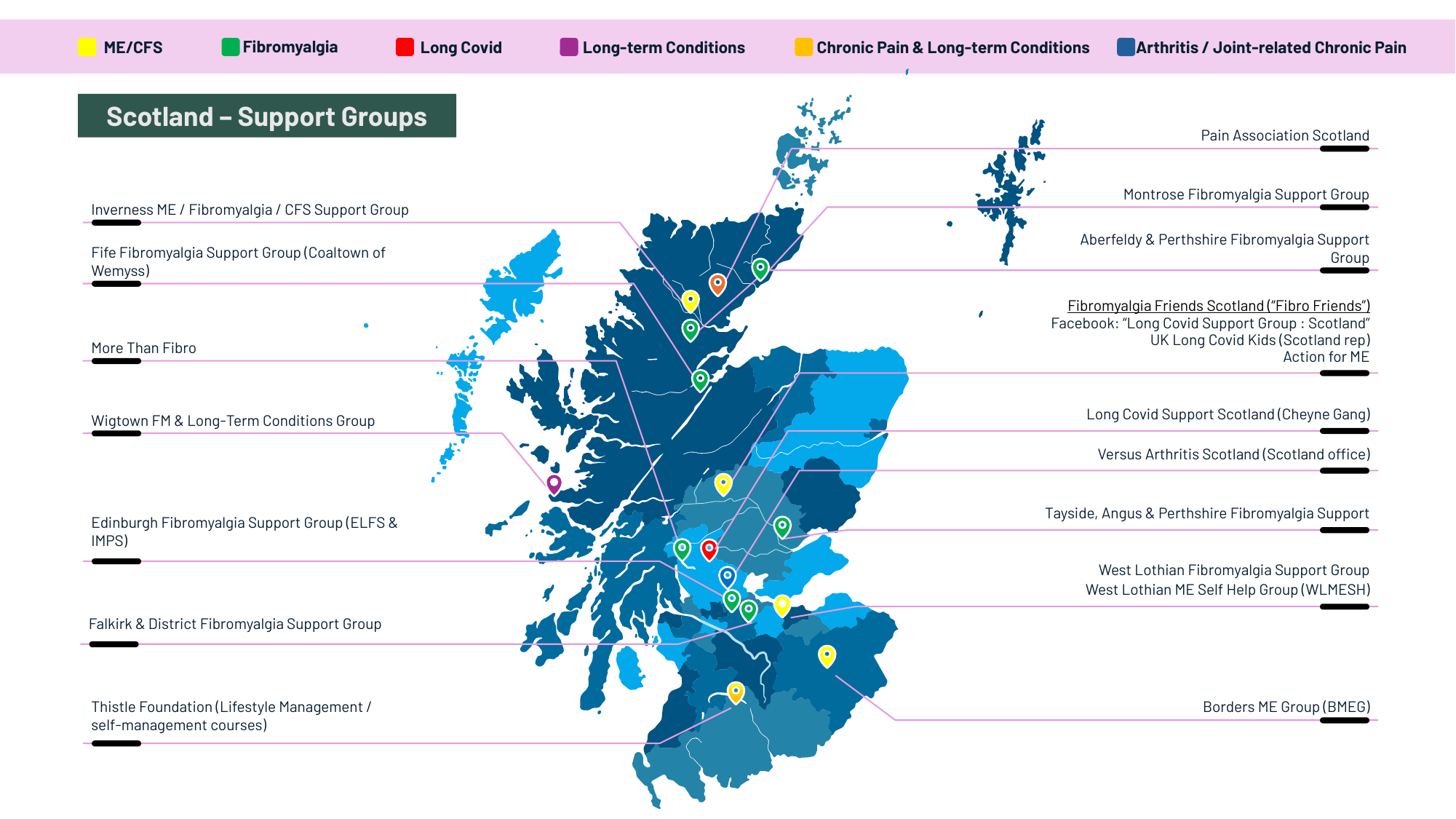

Fibromyalgia

ME/CFS

Long Covid

Long‑term Conditions

Chronic Pain & Long‑term Conditions

Arthritis / Joint‑related Chronic Pain

Scotland – Support Groups
Pain Association Scotland

Montrose Fibromyalgia Support Group

Inverness ME / Fibromyalgia / CFS Support Group

Aberfeldy & Perthshire Fibromyalgia Support Group

Fife Fibromyalgia Support Group (Coaltown of Wemyss)

Fibromyalgia Friends Scotland (“Fibro Friends”)
Facebook: “Long Covid Support Group : Scotland”
UK Long Covid Kids (Scotland rep)
Action for ME

More Than Fibro

Long Covid Support Scotland (Cheyne Gang)

Wigtown FM & Long‑Term Conditions Group

Versus Arthritis Scotland (Scotland office)

Tayside, Angus & Perthshire Fibromyalgia Support

Edinburgh Fibromyalgia Support Group (ELFS & IMPS)

West Lothian Fibromyalgia Support Group
West Lothian ME Self Help Group (WLMESH)

Falkirk & District Fibromyalgia Support Group

Borders ME Group (BMEG)

Thistle Foundation (Lifestyle Management / self‑management courses)